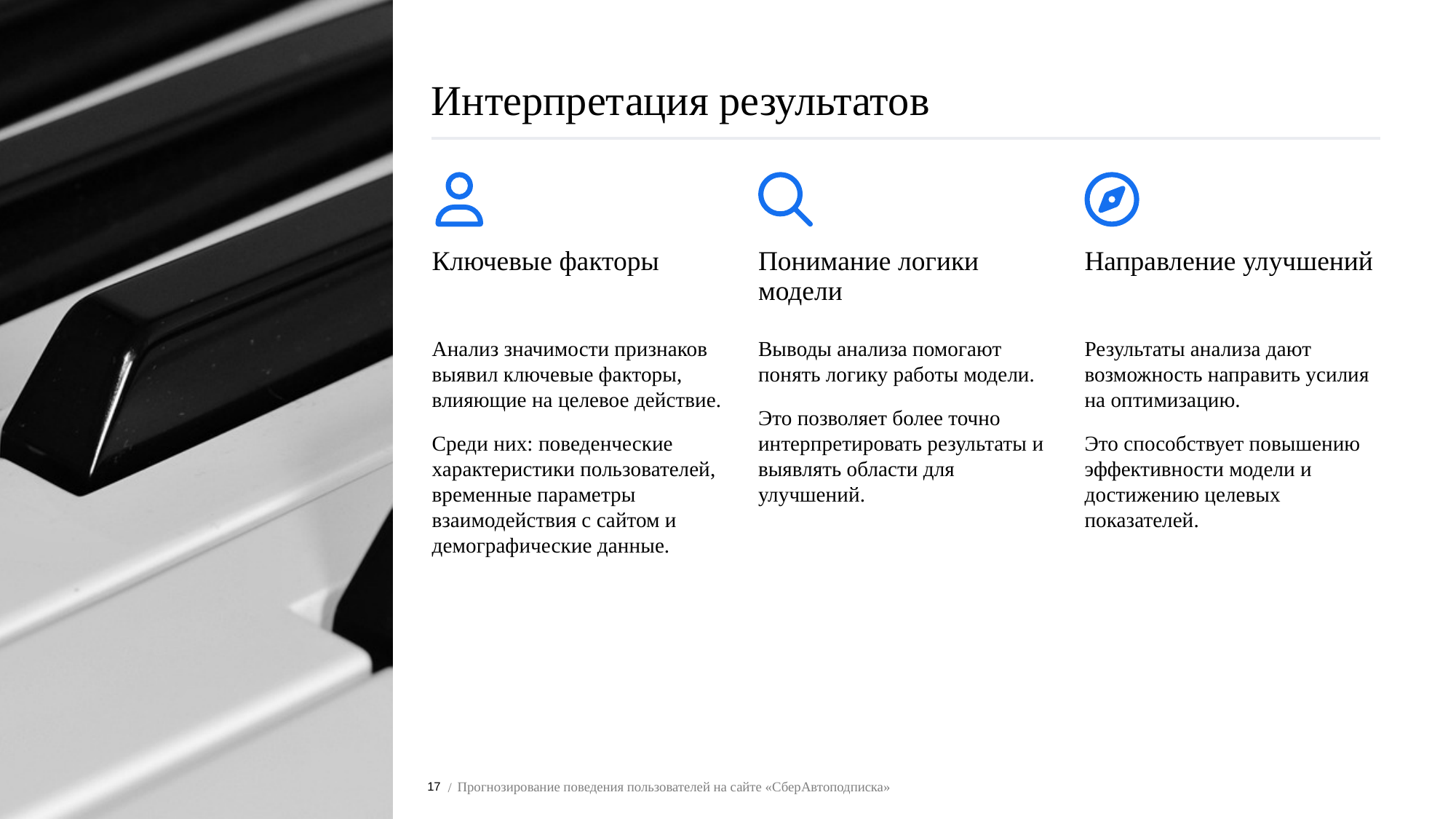

Интерпретация результатов

Ключевые факторы
Понимание логики модели
Направление улучшений
Анализ значимости признаков выявил ключевые факторы, влияющие на целевое действие.
Среди них: поведенческие характеристики пользователей, временные параметры взаимодействия с сайтом и демографические данные.
Выводы анализа помогают понять логику работы модели.
Это позволяет более точно интерпретировать результаты и выявлять области для улучшений.
Результаты анализа дают возможность направить усилия на оптимизацию.
Это способствует повышению эффективности модели и достижению целевых показателей.

17
Прогнозирование поведения пользователей на сайте «СберАвтоподписка»
 /